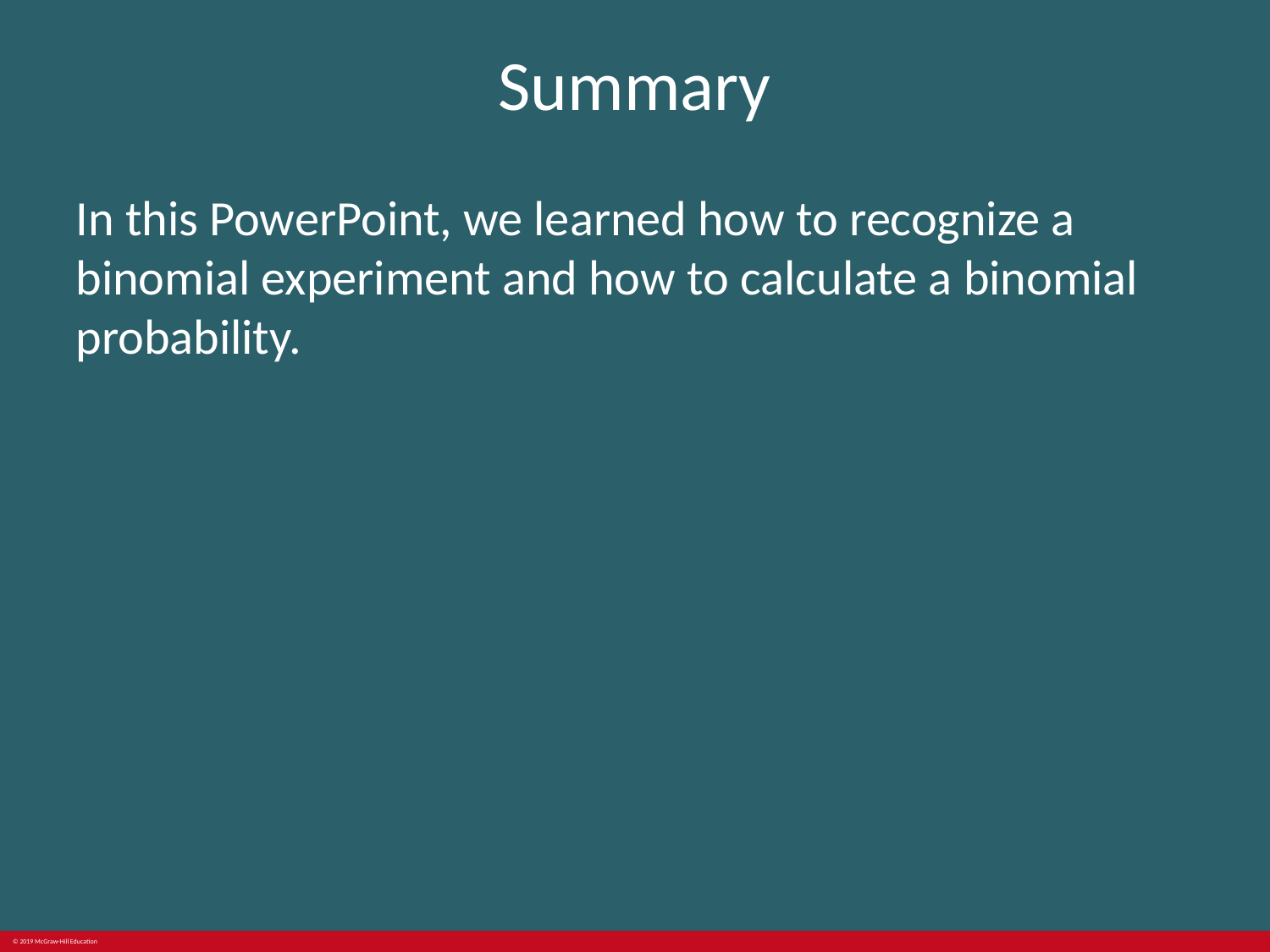

# Summary
In this PowerPoint, we learned how to recognize a binomial experiment and how to calculate a binomial probability.